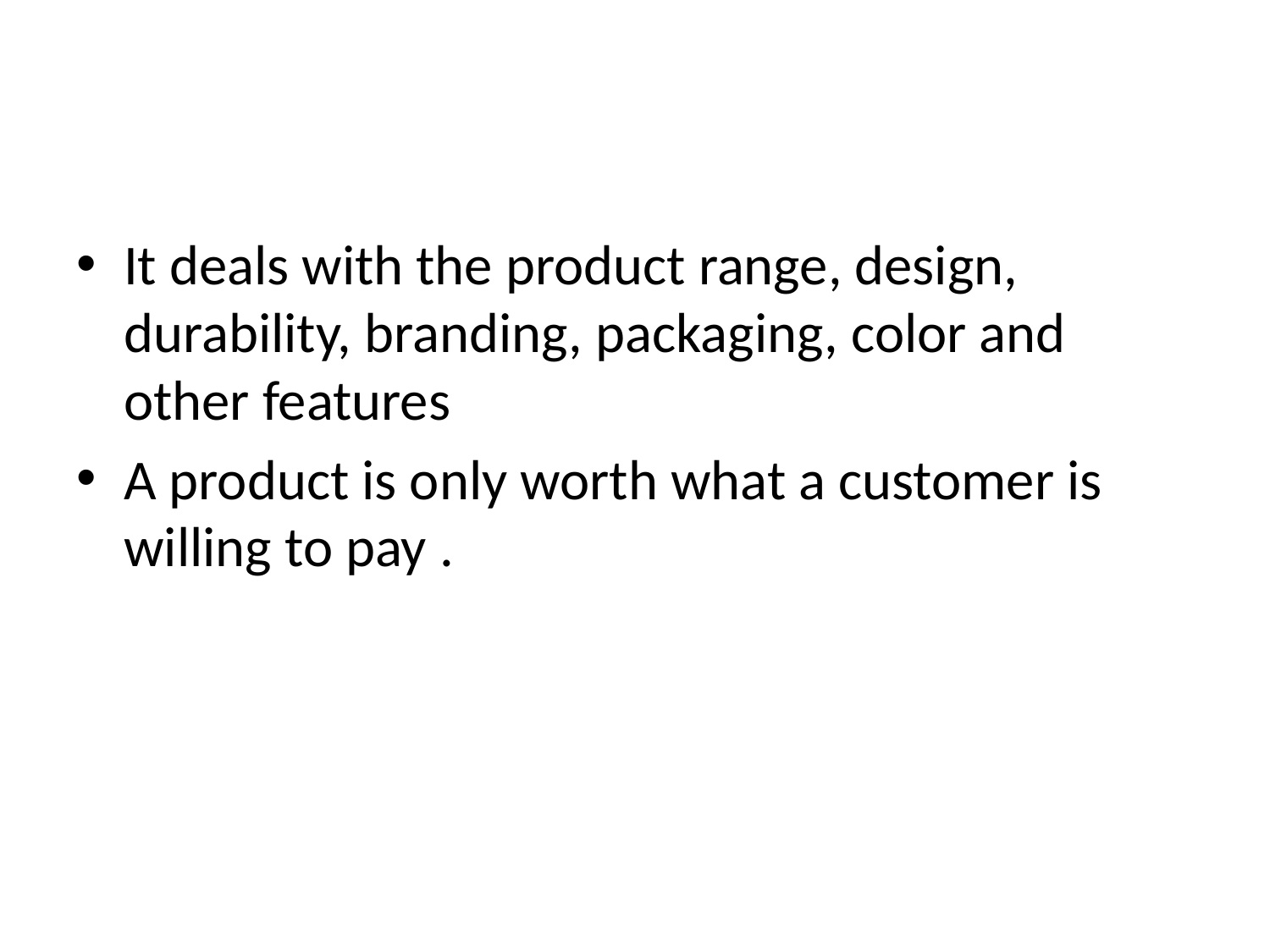

#
It deals with the product range, design, durability, branding, packaging, color and other features
A product is only worth what a customer is willing to pay .